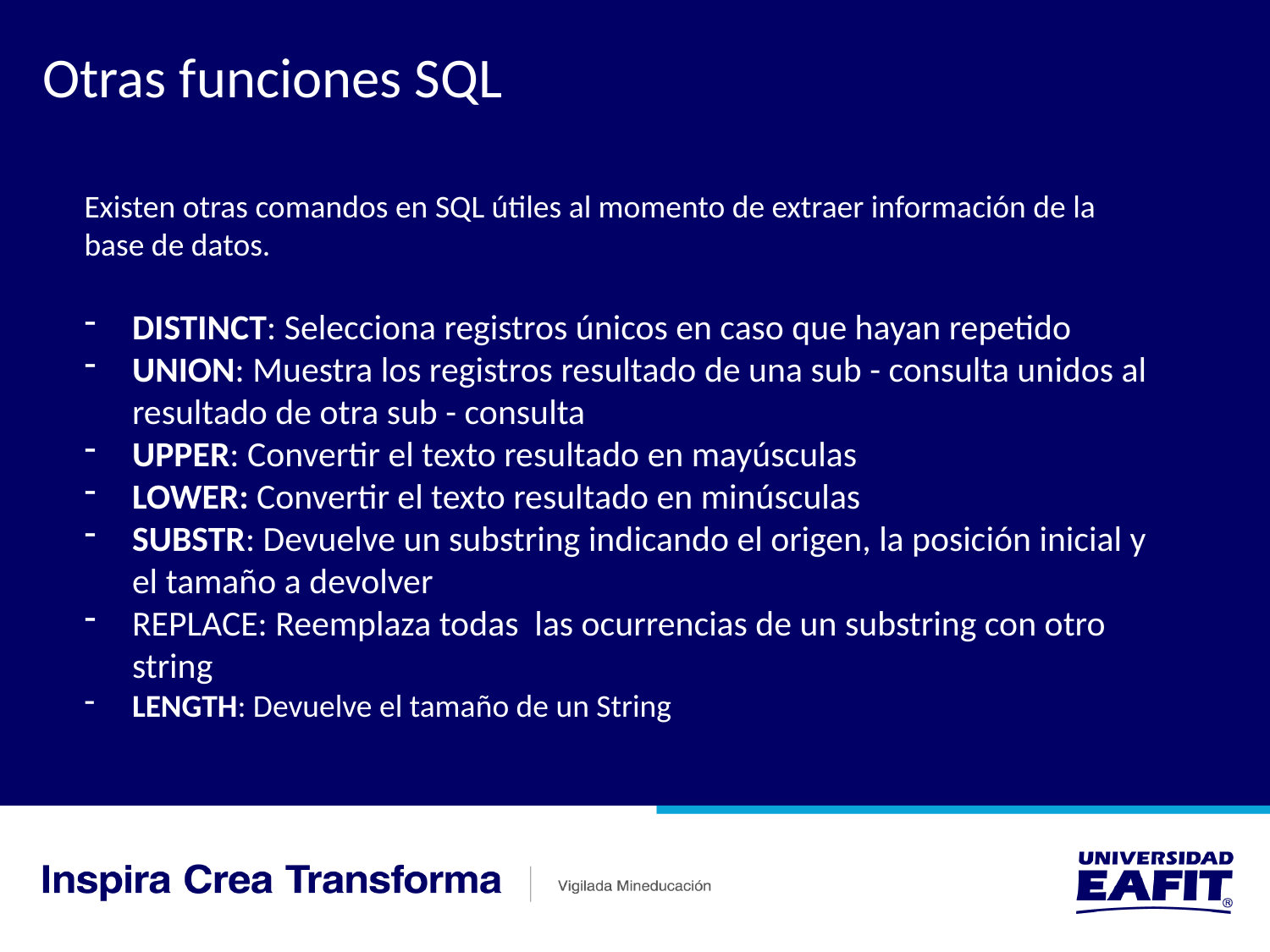

Otras funciones SQL
Existen otras comandos en SQL útiles al momento de extraer información de la base de datos.

DISTINCT: Selecciona registros únicos en caso que hayan repetido
UNION: Muestra los registros resultado de una sub - consulta unidos al resultado de otra sub - consulta
UPPER: Convertir el texto resultado en mayúsculas
LOWER: Convertir el texto resultado en minúsculas
SUBSTR: Devuelve un substring indicando el origen, la posición inicial y el tamaño a devolver
REPLACE: Reemplaza todas  las ocurrencias de un substring con otro string
LENGTH: Devuelve el tamaño de un String